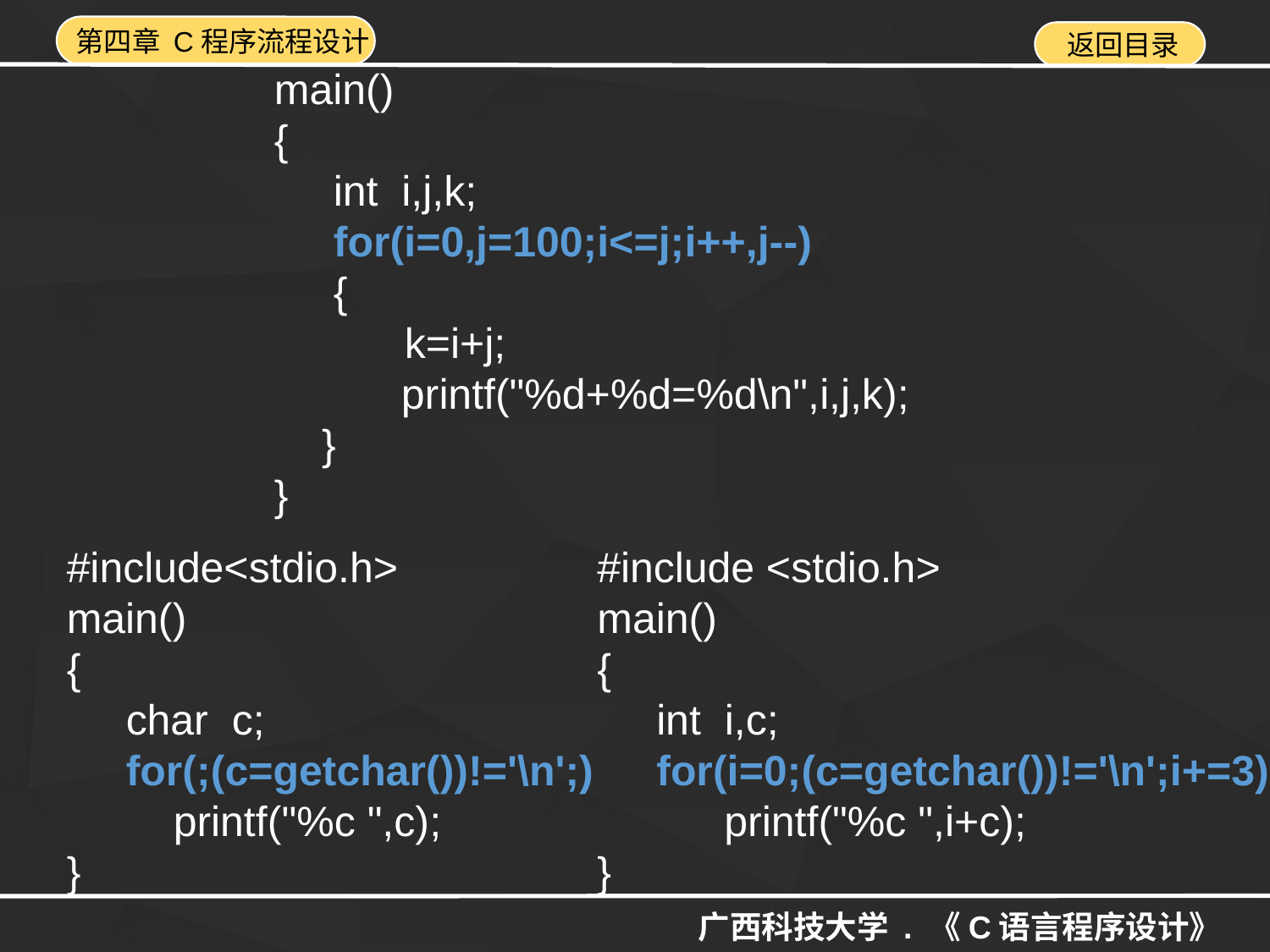

main()
{
     int  i,j,k;
     for(i=0,j=100;i<=j;i++,j--)
     {
           k=i+j;
	printf("%d+%d=%d\n",i,j,k);
    }
}
#include<stdio.h>
main()
{
     char  c;
     for(;(c=getchar())!='\n';)
         printf("%c ",c);
}
#include <stdio.h>
main()
{
     int  i,c;
     for(i=0;(c=getchar())!='\n';i+=3)
	printf("%c ",i+c);
}